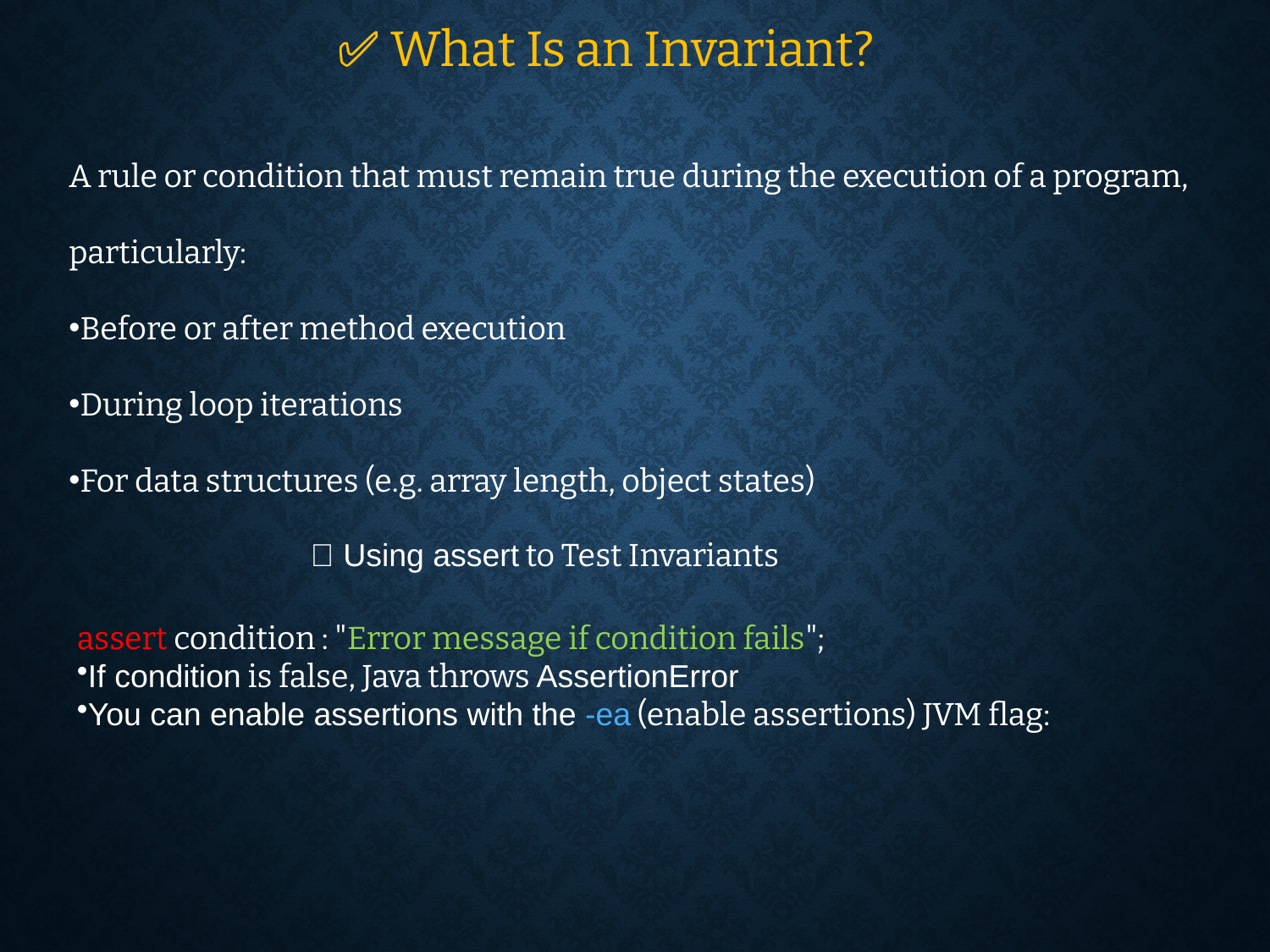

✅ What Is an Invariant?
A rule or condition that must remain true during the execution of a program, particularly:
Before or after method execution
During loop iterations
For data structures (e.g. array length, object states)
🧪 Using assert to Test Invariants
assert condition : "Error message if condition fails";
If condition is false, Java throws AssertionError
You can enable assertions with the -ea (enable assertions) JVM flag: